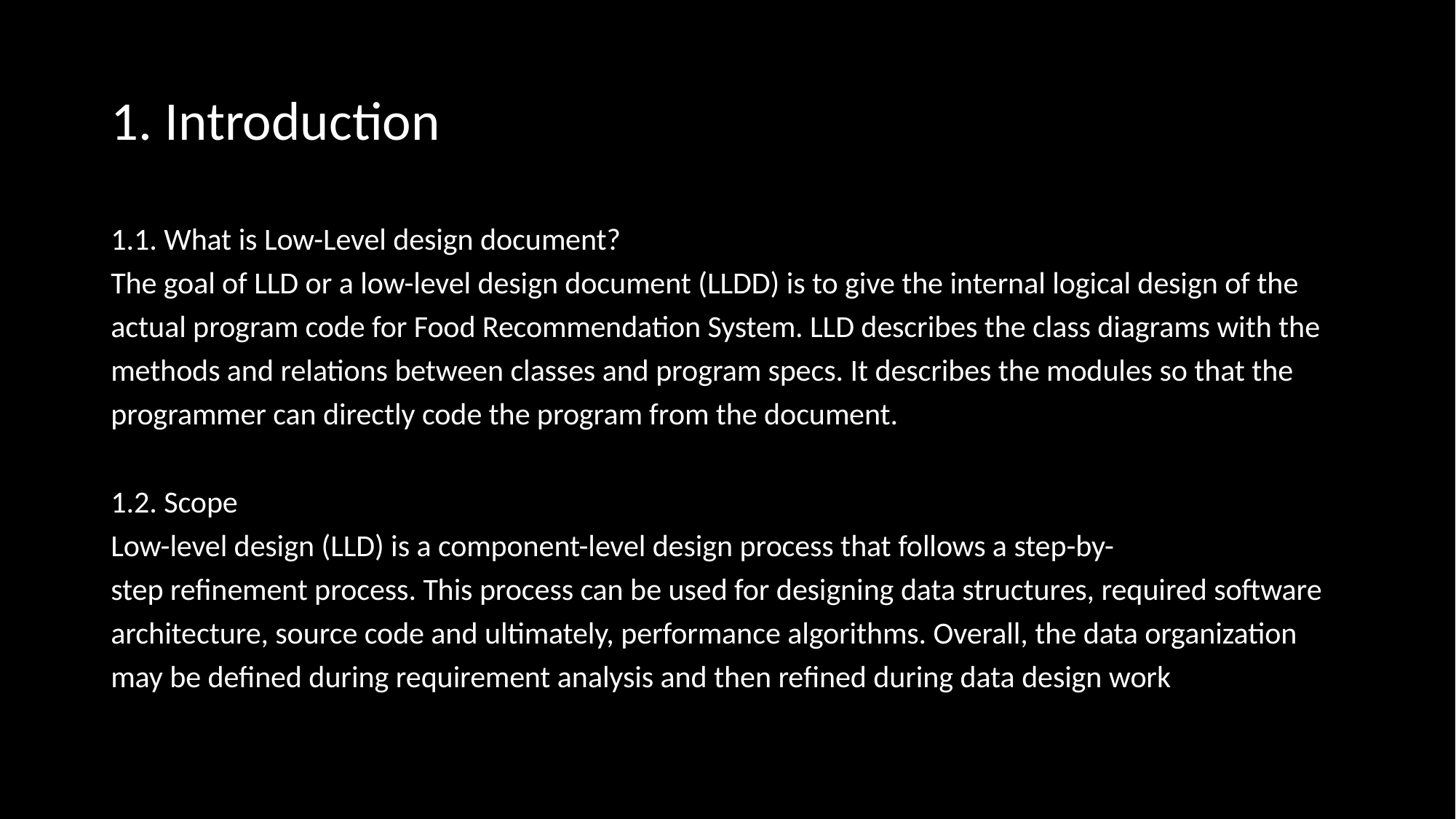

# 1. Introduction
1.1. What is Low-Level design document?
The goal of LLD or a low-level design document (LLDD) is to give the internal logical design of the
actual program code for Food Recommendation System. LLD describes the class diagrams with the
methods and relations between classes and program specs. It describes the modules so that the
programmer can directly code the program from the document.

1.2. Scope
Low-level design (LLD) is a component-level design process that follows a step-by-
step refinement process. This process can be used for designing data structures, required software
architecture, source code and ultimately, performance algorithms. Overall, the data organization
may be defined during requirement analysis and then refined during data design work